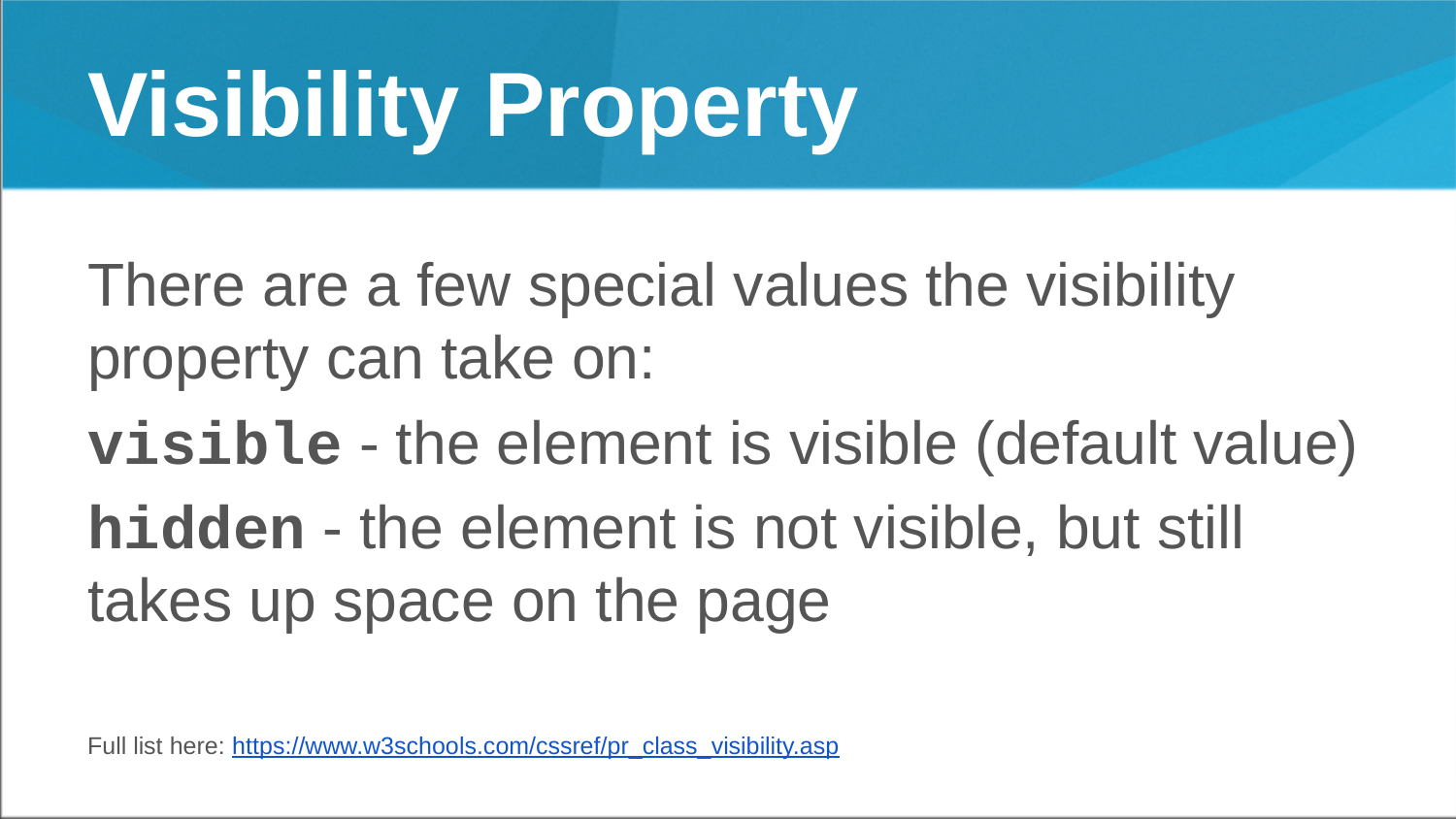

# Visibility Property
There are a few special values the visibility property can take on:
visible - the element is visible (default value)
hidden - the element is not visible, but still takes up space on the page

Full list here: https://www.w3schools.com/cssref/pr_class_visibility.asp